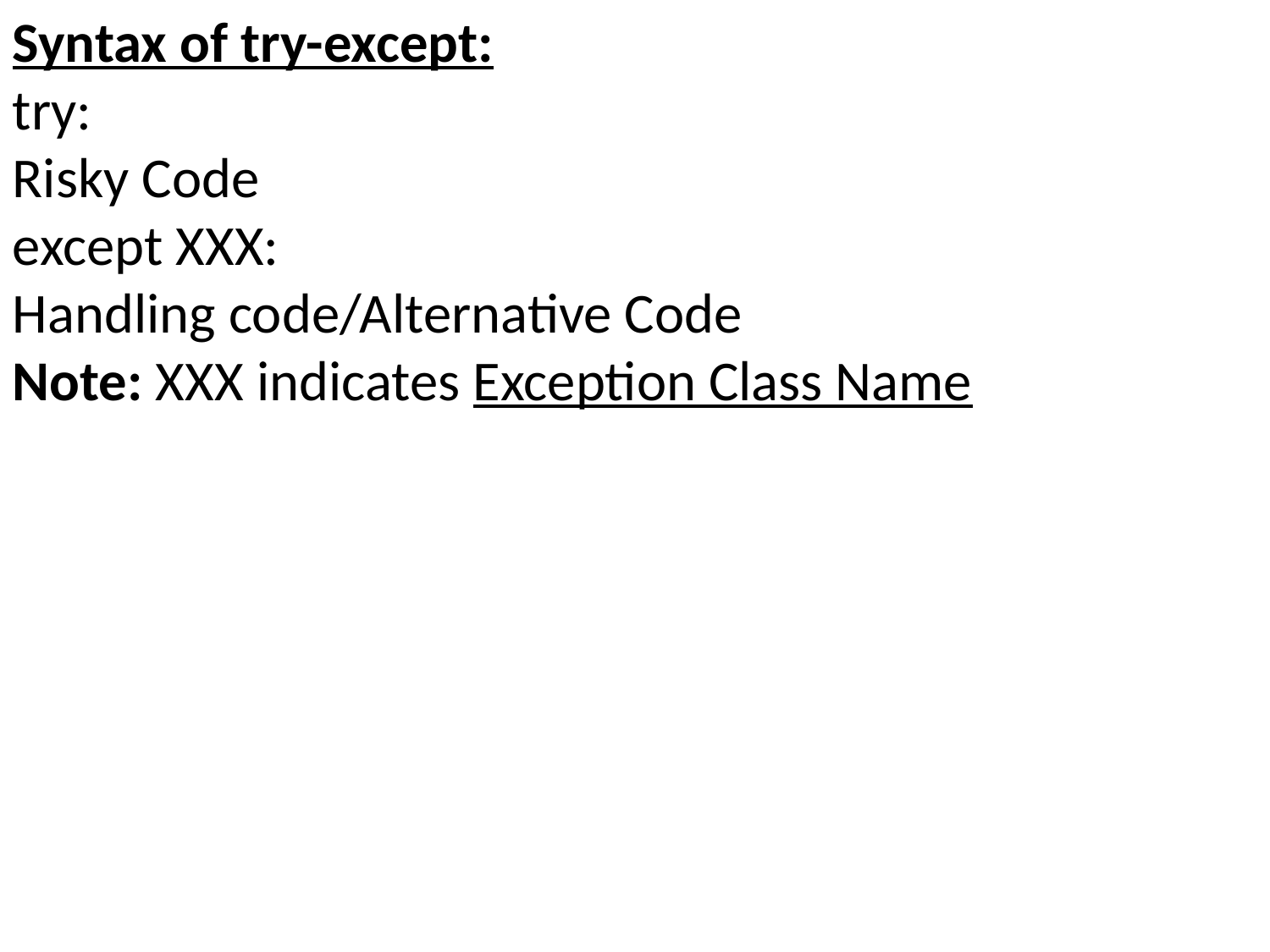

Syntax of try-except:
try:
Risky Code
except XXX:
Handling code/Alternative Code
Note: XXX indicates Exception Class Name